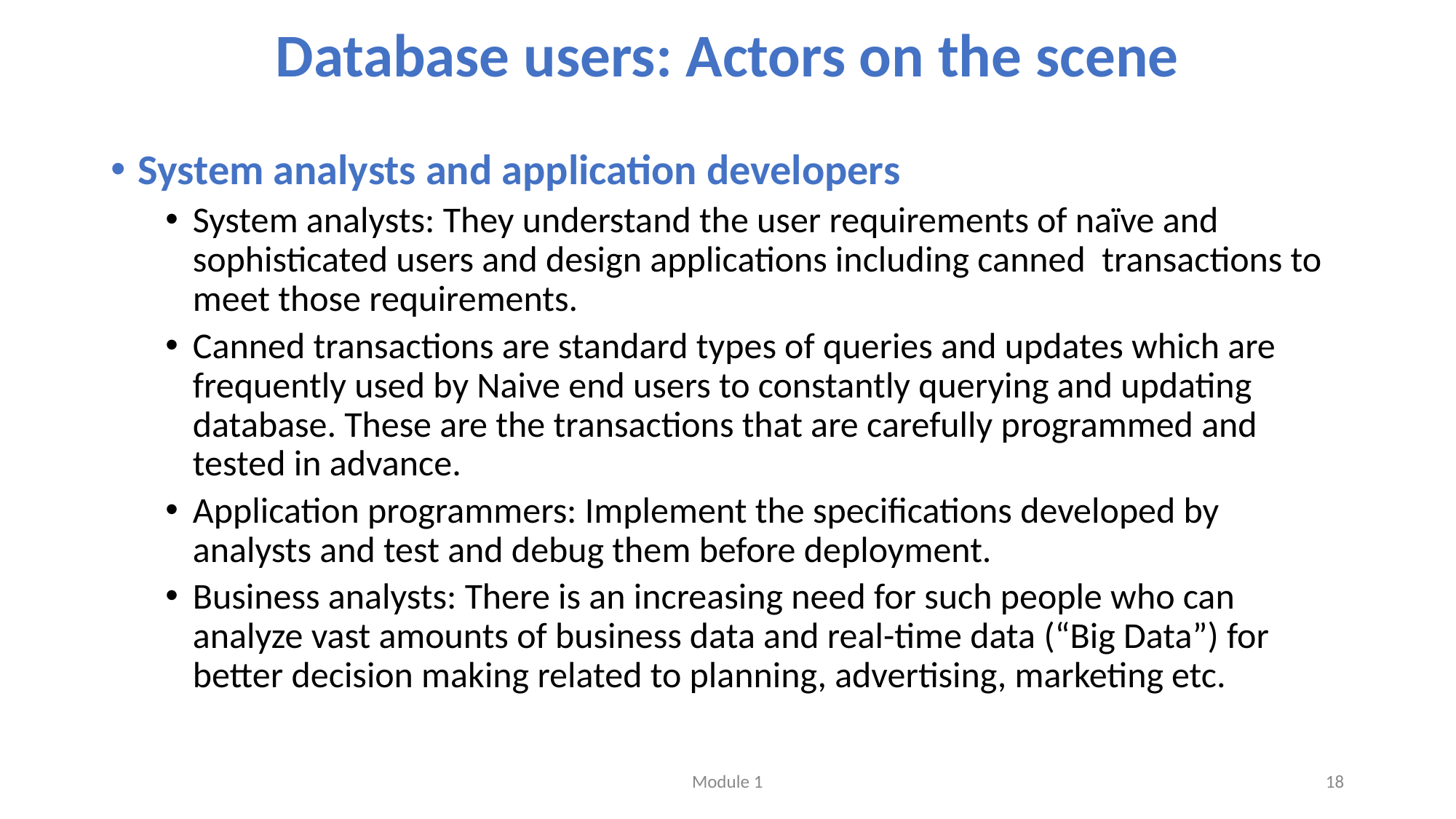

# Database users: Actors on the scene
System analysts and application developers
System analysts: They understand the user requirements of naïve and sophisticated users and design applications including canned  transactions to meet those requirements.
Canned transactions are standard types of queries and updates which are frequently used by Naive end users to constantly querying and updating database. These are the transactions that are carefully programmed and tested in advance.
Application programmers: Implement the specifications developed by analysts and test and debug them before deployment.
Business analysts: There is an increasing need for such people who can analyze vast amounts of business data and real-time data (“Big Data”) for better decision making related to planning, advertising, marketing etc.

Module 1
18